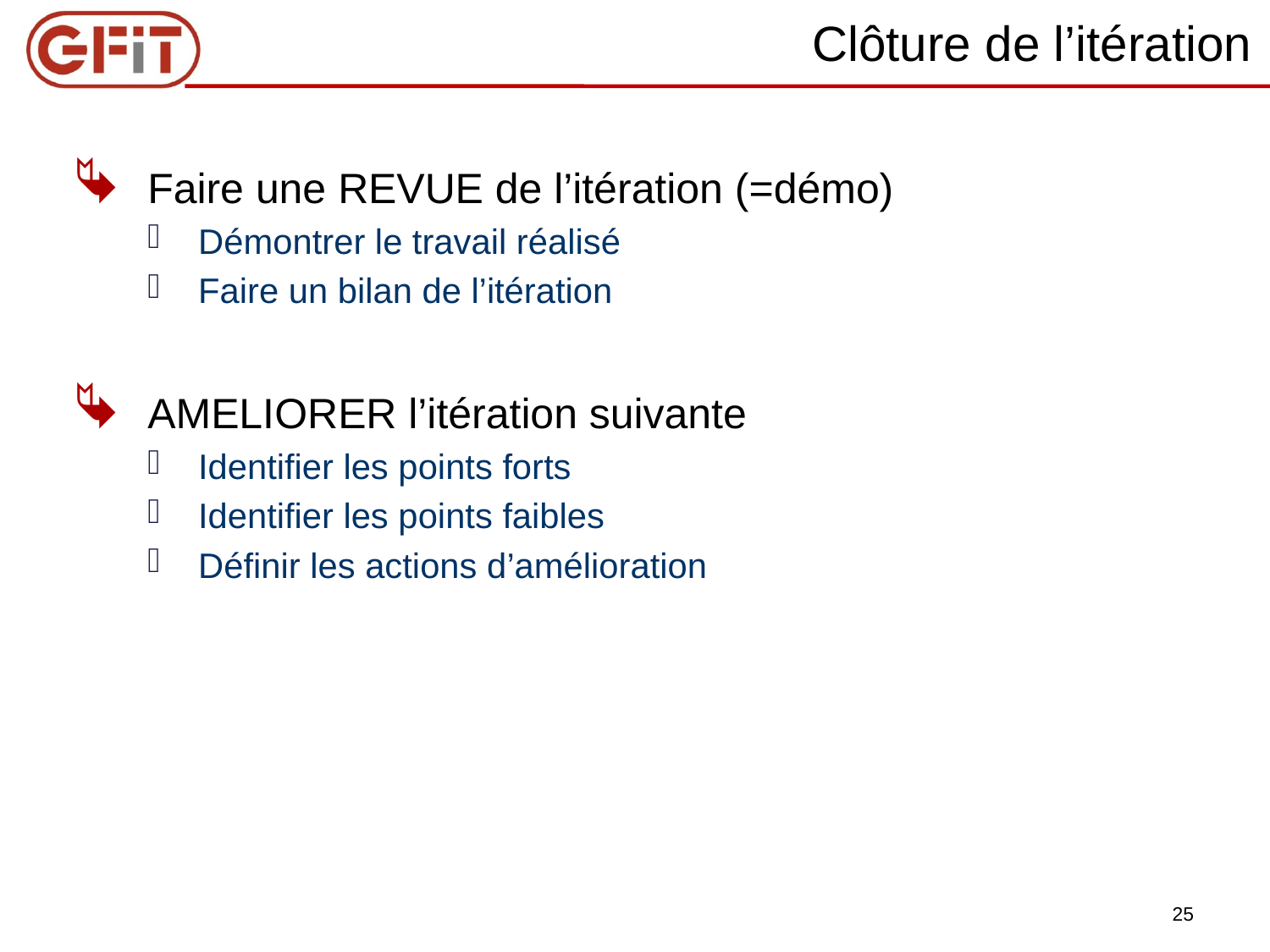

# Clôture de l’itération
Faire une REVUE de l’itération (=démo)
Démontrer le travail réalisé
Faire un bilan de l’itération

AMELIORER l’itération suivante
Identifier les points forts
Identifier les points faibles
Définir les actions d’amélioration
25